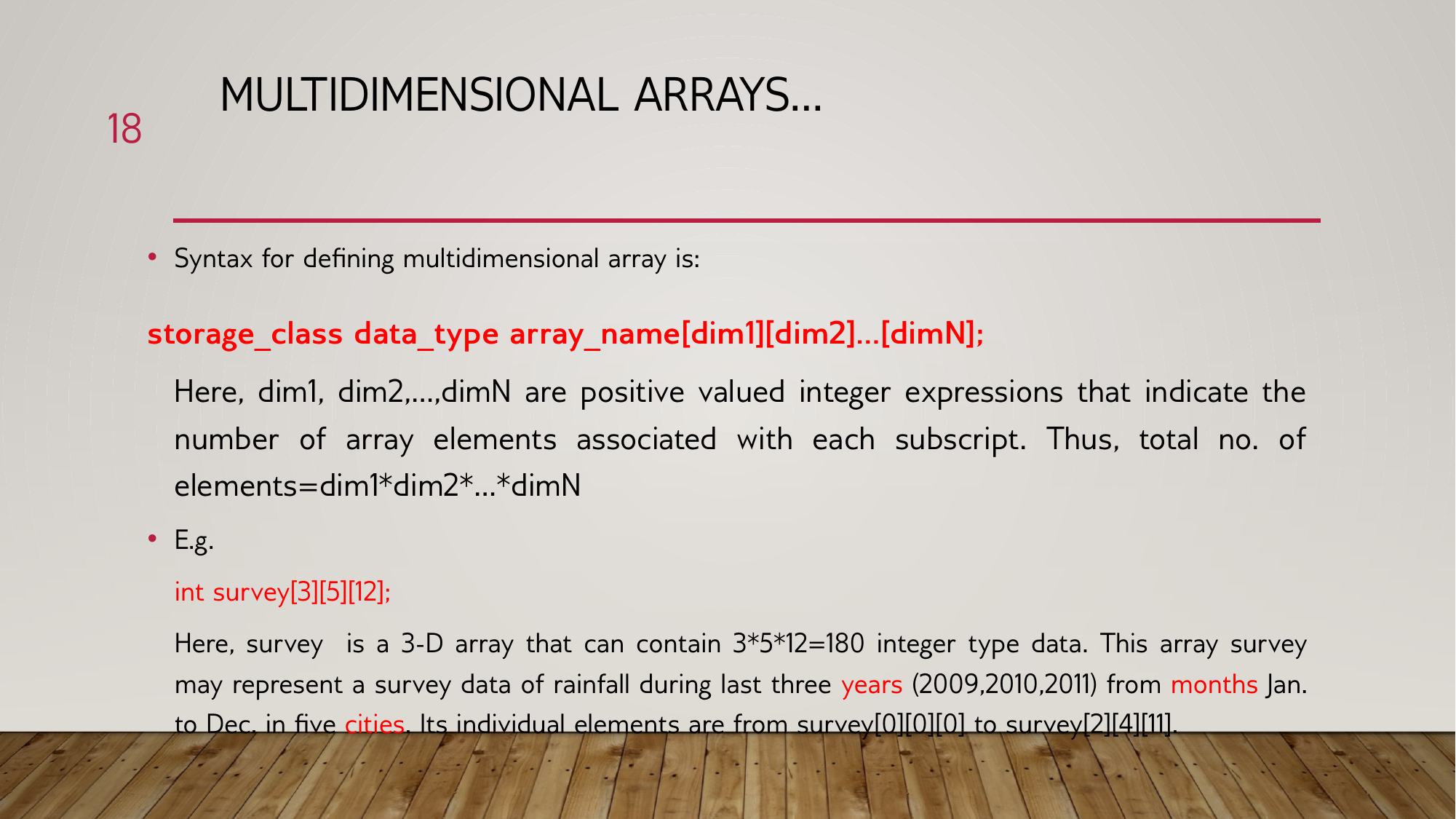

# Multidimensional Arrays…
18
Syntax for defining multidimensional array is:

storage_class data_type array_name[dim1][dim2]…[dimN];
	Here, dim1, dim2,…,dimN are positive valued integer expressions that indicate the number of array elements associated with each subscript. Thus, total no. of elements=dim1*dim2*…*dimN
E.g.
		int survey[3][5][12];
	Here, survey  is a 3-D array that can contain 3*5*12=180 integer type data. This array survey may represent a survey data of rainfall during last three years (2009,2010,2011) from months Jan. to Dec. in five cities. Its individual elements are from survey[0][0][0] to survey[2][4][11].